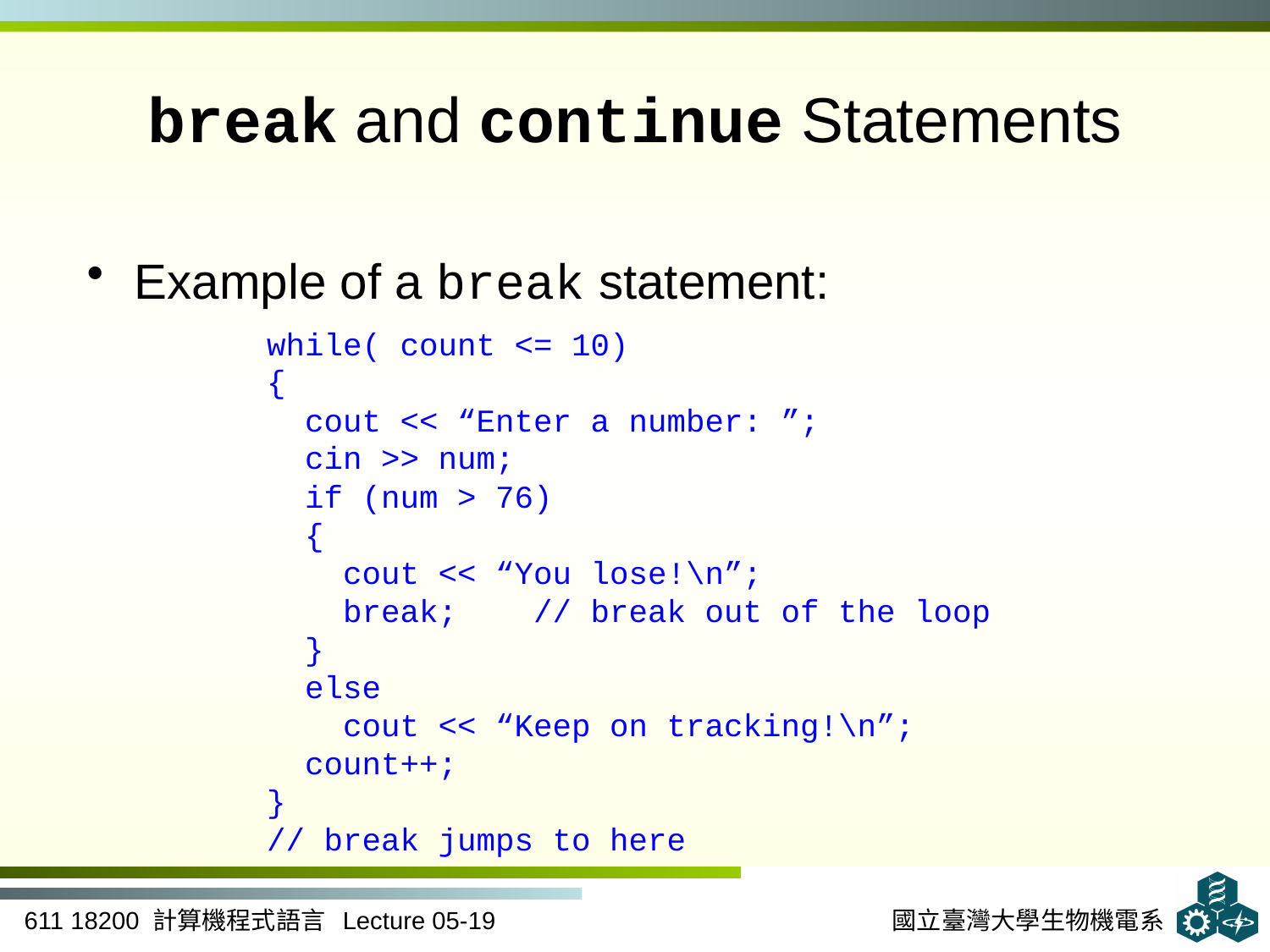

# break and continue Statements
Example of a break statement:

while( count <= 10)
{
  cout << “Enter a number: ”;
  cin >> num;
  if (num > 76)
  {
    cout << “You lose!\n”;
    break;    // break out of the loop
  }
  else
    cout << “Keep on tracking!\n”;
  count++;
}
// break jumps to here